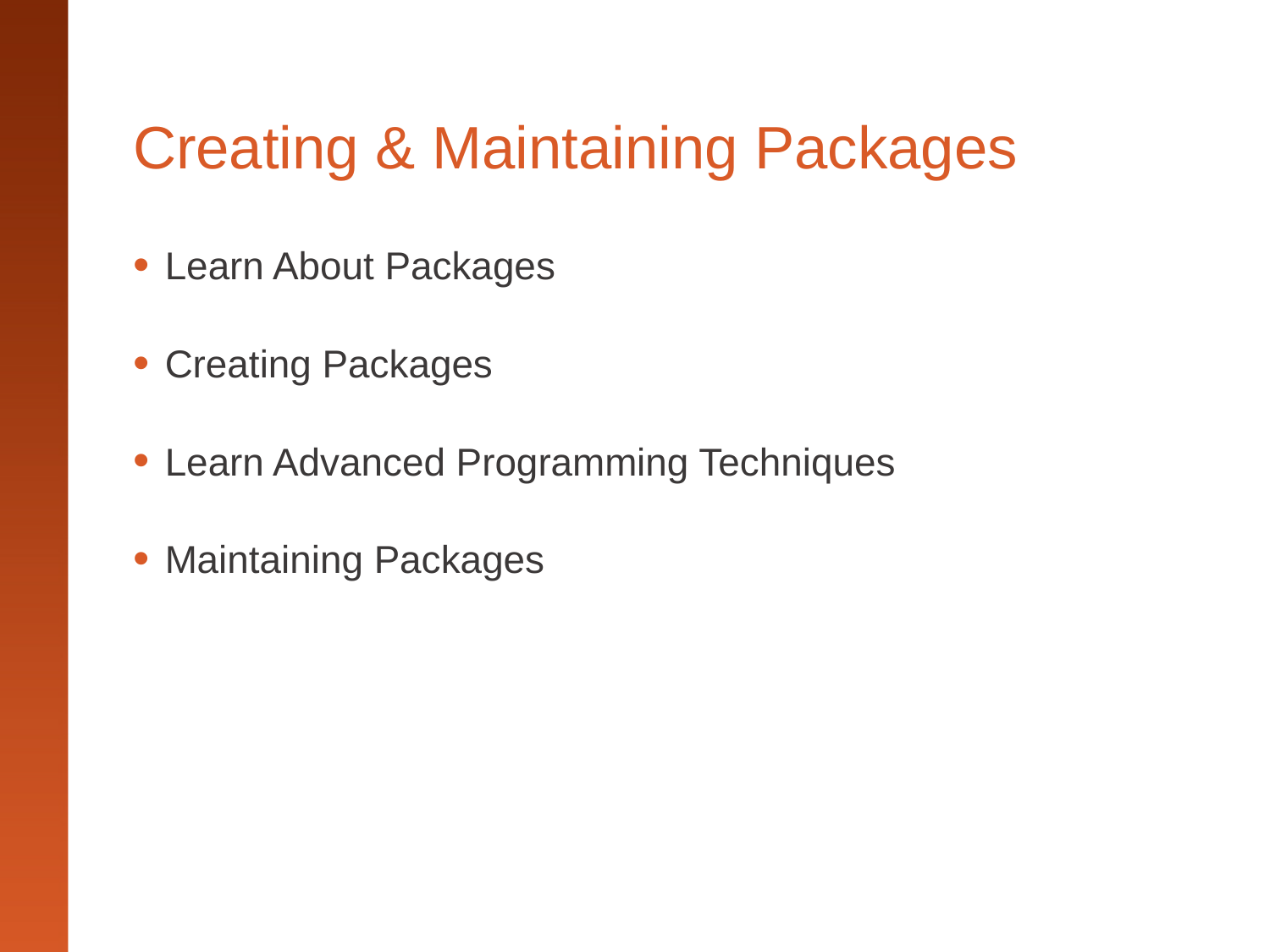

# Creating & Maintaining Packages
Learn About Packages
Creating Packages
Learn Advanced Programming Techniques
Maintaining Packages